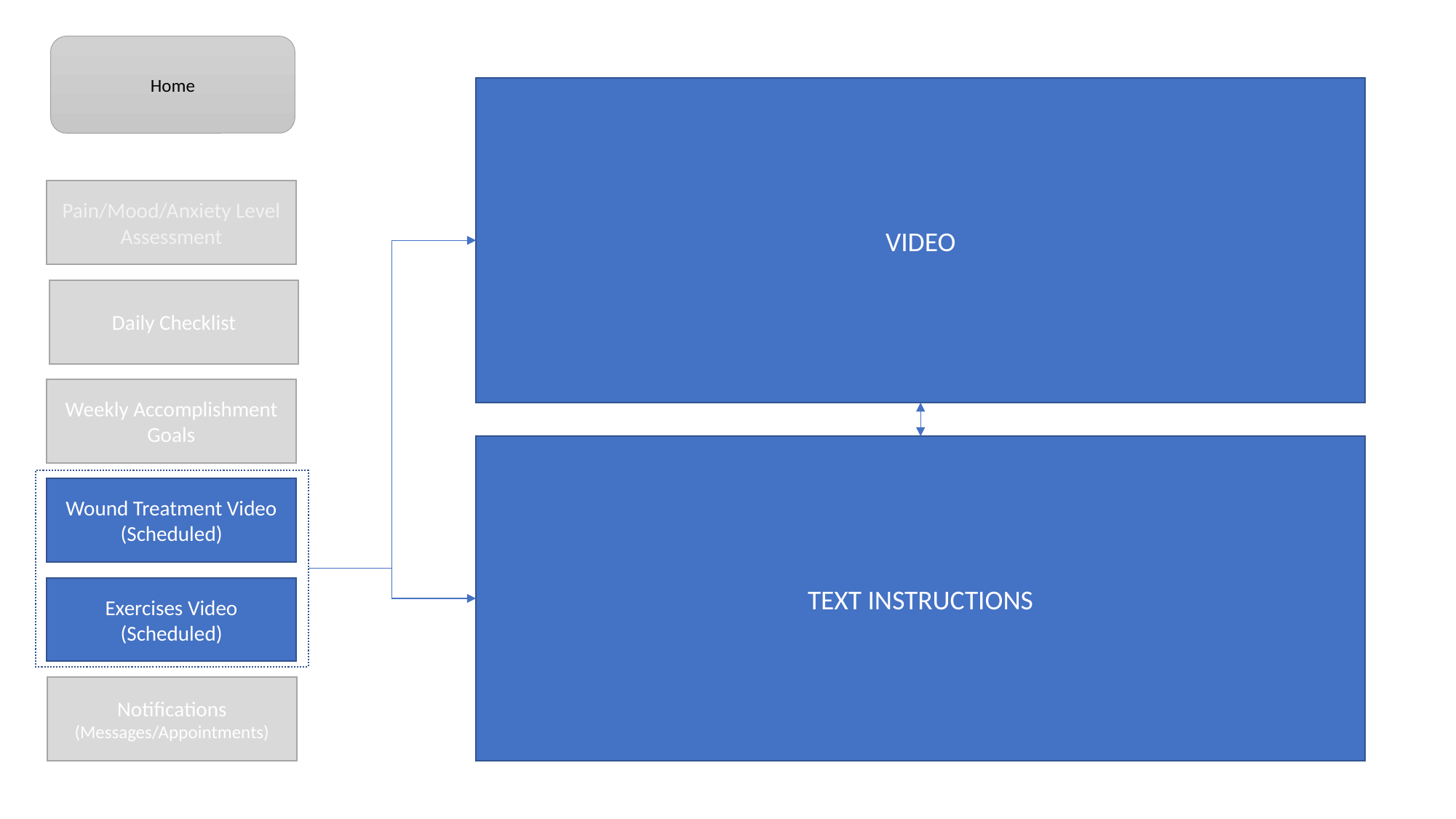

Home
VIDEO
TEXT INSTRUCTIONS
Pain/Mood/Anxiety Level Assessment
Daily Checklist
Weekly Accomplishment
Goals

Wound Treatment Video (Scheduled)
Exercises Video (Scheduled)
Notifications
(Messages/Appointments)